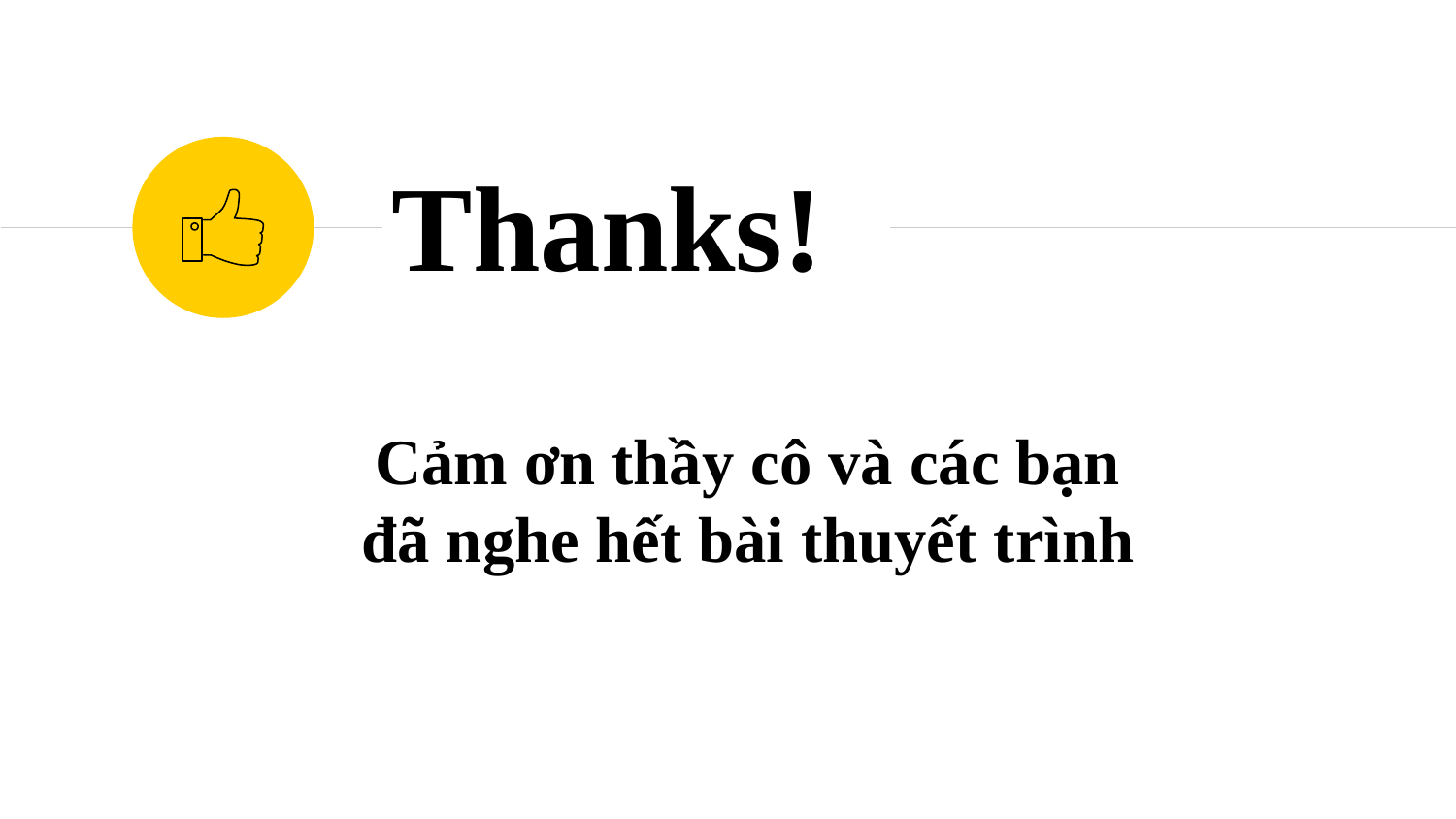

Thanks!

Cảm ơn thầy cô và các bạn đã nghe hết bài thuyết trình